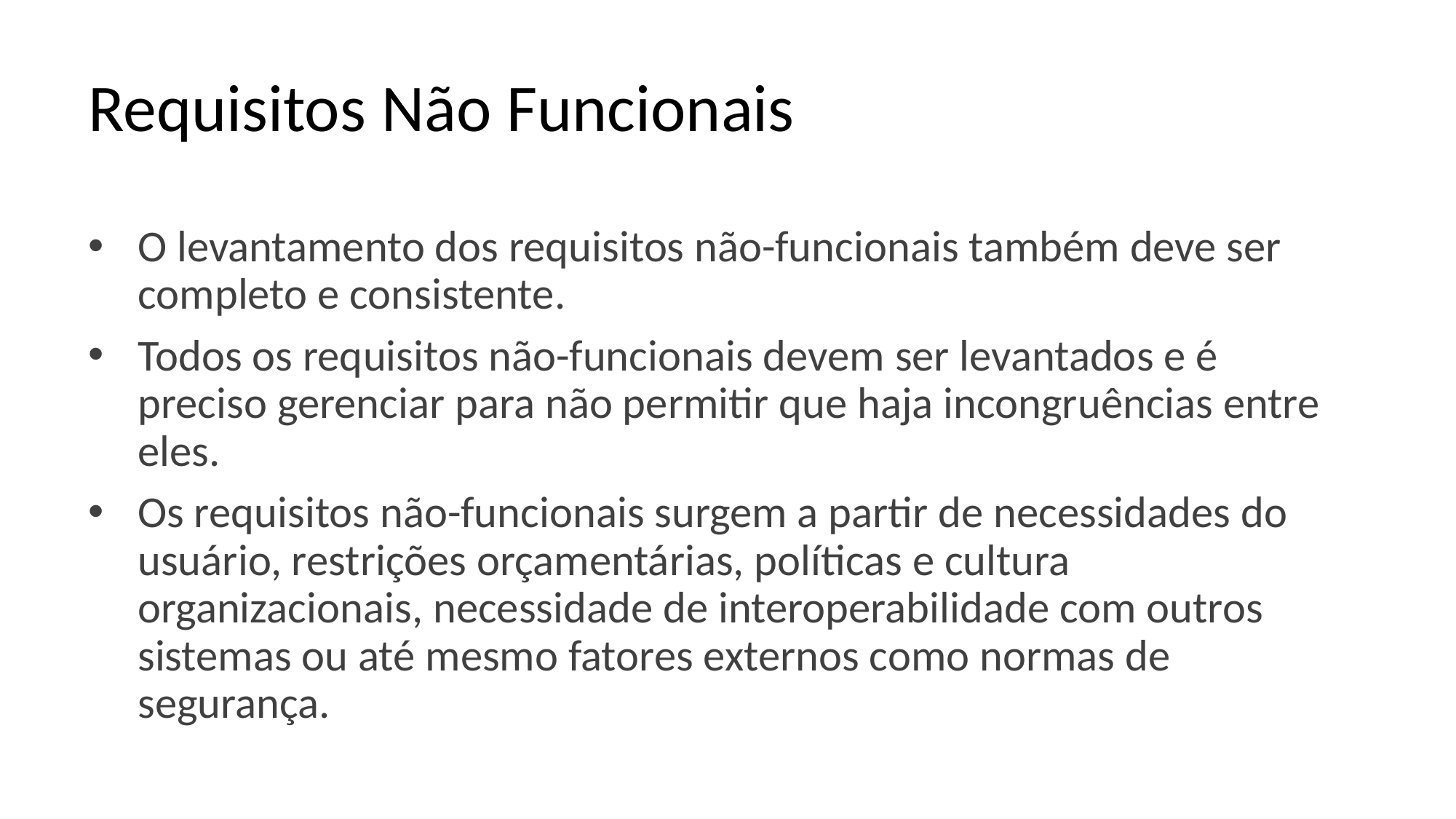

# Requisitos Não Funcionais
O levantamento dos requisitos não-funcionais também deve ser completo e consistente.
Todos os requisitos não-funcionais devem ser levantados e é preciso gerenciar para não permitir que haja incongruências entre eles.
Os requisitos não-funcionais surgem a partir de necessidades do usuário, restrições orçamentárias, políticas e cultura organizacionais, necessidade de interoperabilidade com outros sistemas ou até mesmo fatores externos como normas de segurança.